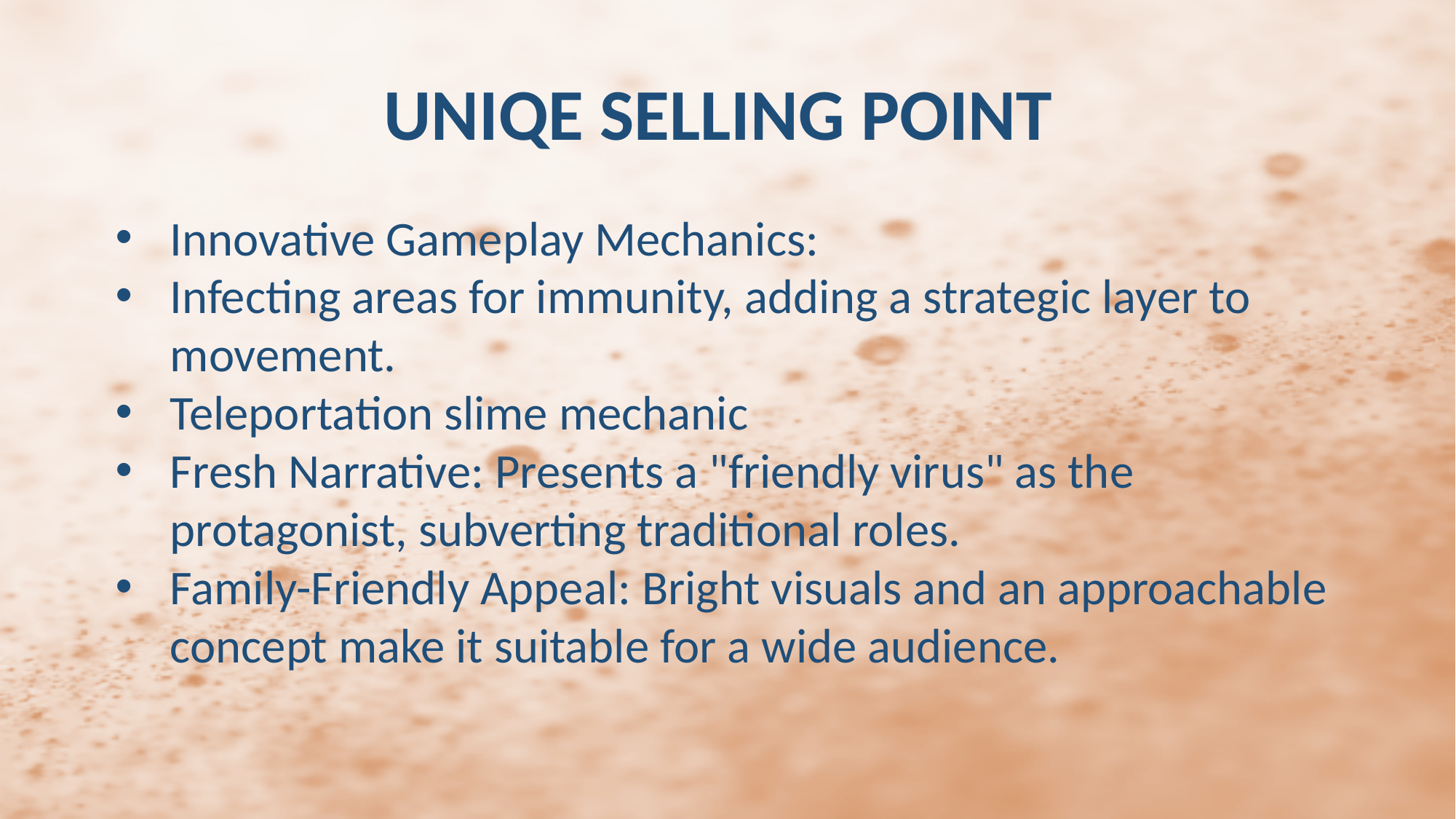

UNIQE SELLING POINT
Innovative Gameplay Mechanics:
Infecting areas for immunity, adding a strategic layer to movement.
Teleportation slime mechanic
Fresh Narrative: Presents a "friendly virus" as the protagonist, subverting traditional roles.
Family-Friendly Appeal: Bright visuals and an approachable concept make it suitable for a wide audience.